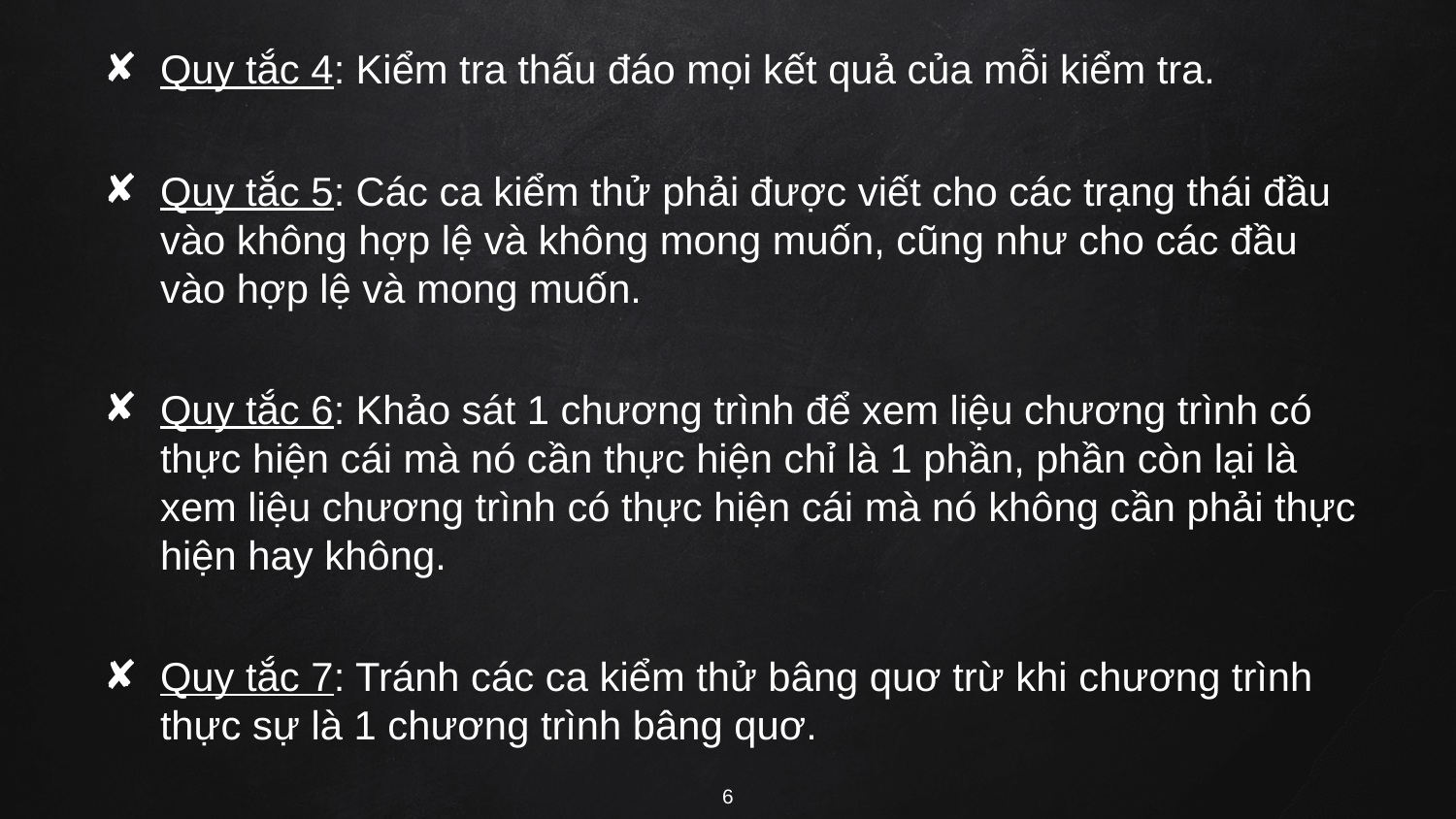

Quy tắc 4: Kiểm tra thấu đáo mọi kết quả của mỗi kiểm tra.

Quy tắc 5: Các ca kiểm thử phải được viết cho các trạng thái đầu vào không hợp lệ và không mong muốn, cũng như cho các đầu vào hợp lệ và mong muốn.

Quy tắc 6: Khảo sát 1 chương trình để xem liệu chương trình có thực hiện cái mà nó cần thực hiện chỉ là 1 phần, phần còn lại là xem liệu chương trình có thực hiện cái mà nó không cần phải thực hiện hay không.

Quy tắc 7: Tránh các ca kiểm thử bâng quơ trừ khi chương trình thực sự là 1 chương trình bâng quơ.

6